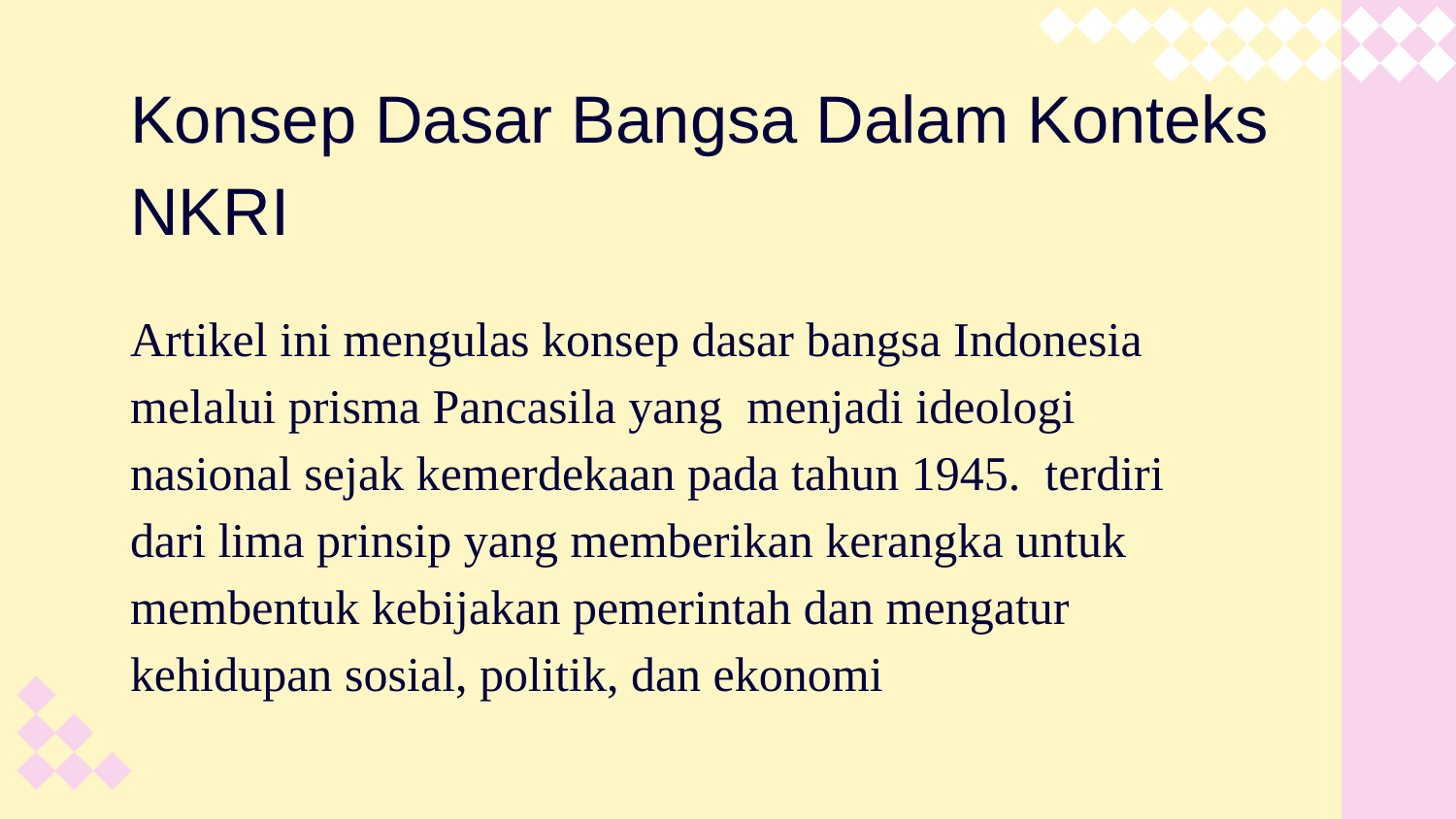

# Konsep Dasar Bangsa Dalam Konteks NKRI
Artikel ini mengulas konsep dasar bangsa Indonesia  melalui prisma Pancasila yang  menjadi ideologi nasional sejak kemerdekaan pada tahun 1945.  terdiri dari lima prinsip yang memberikan kerangka untuk membentuk kebijakan pemerintah dan mengatur kehidupan sosial, politik, dan ekonomi